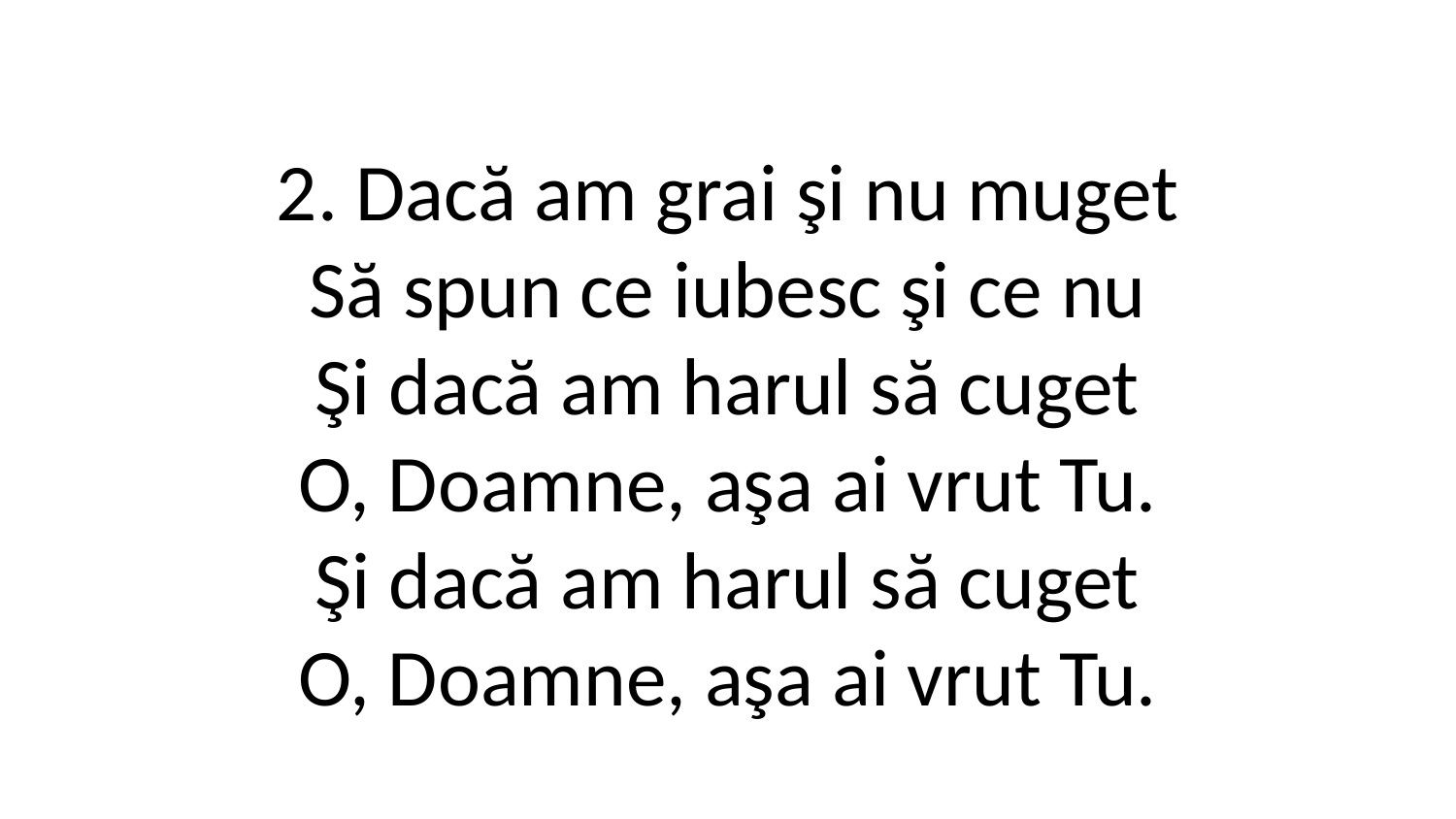

2. Dacă am grai şi nu muget
Să spun ce iubesc şi ce nu
Şi dacă am harul să cuget
O, Doamne, aşa ai vrut Tu.
Şi dacă am harul să cuget
O, Doamne, aşa ai vrut Tu.